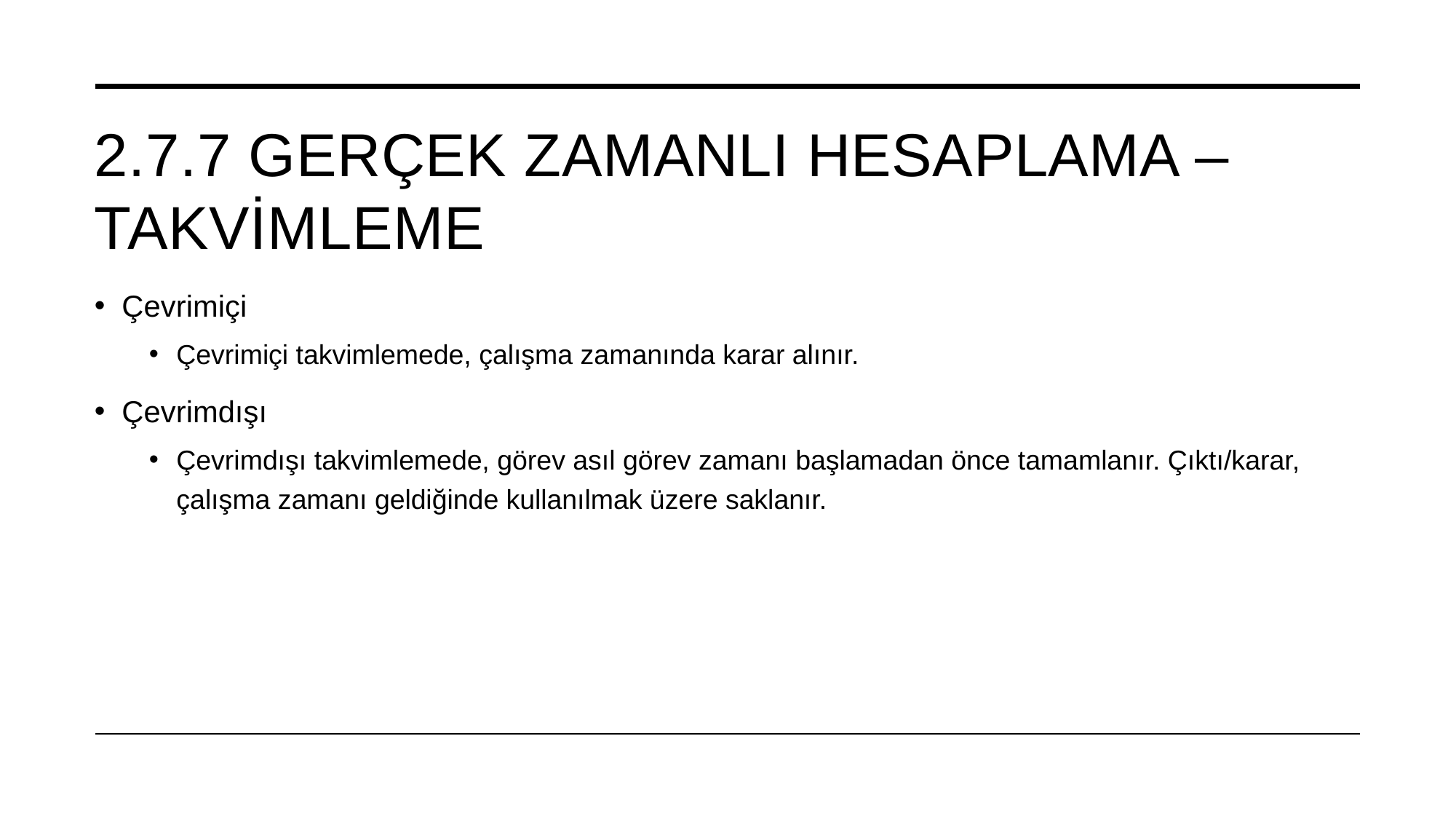

# 2.7.7 Gerçek zamanlı hesaplama – Takvimleme
Çevrimiçi
Çevrimiçi takvimlemede, çalışma zamanında karar alınır.
Çevrimdışı
Çevrimdışı takvimlemede, görev asıl görev zamanı başlamadan önce tamamlanır. Çıktı/karar, çalışma zamanı geldiğinde kullanılmak üzere saklanır.